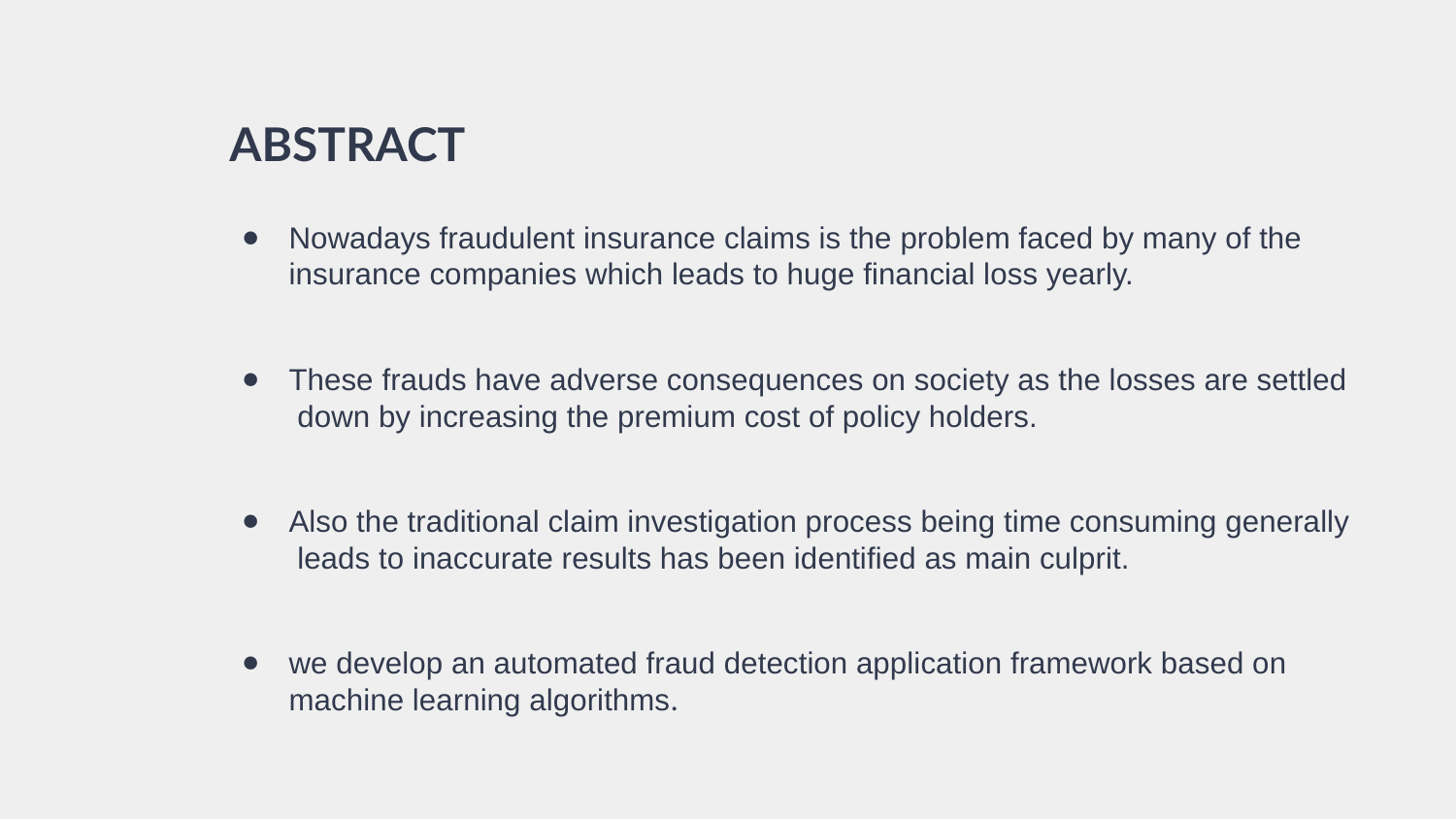

# ABSTRACT
Nowadays fraudulent insurance claims is the problem faced by many of the  insurance companies which leads to huge ﬁnancial loss yearly.

These frauds have adverse consequences on society as the losses are settled  down by increasing the premium cost of policy holders.

Also the traditional claim investigation process being time consuming generally  leads to inaccurate results has been identiﬁed as main culprit.

we develop an automated fraud detection application framework based on  machine learning algorithms.